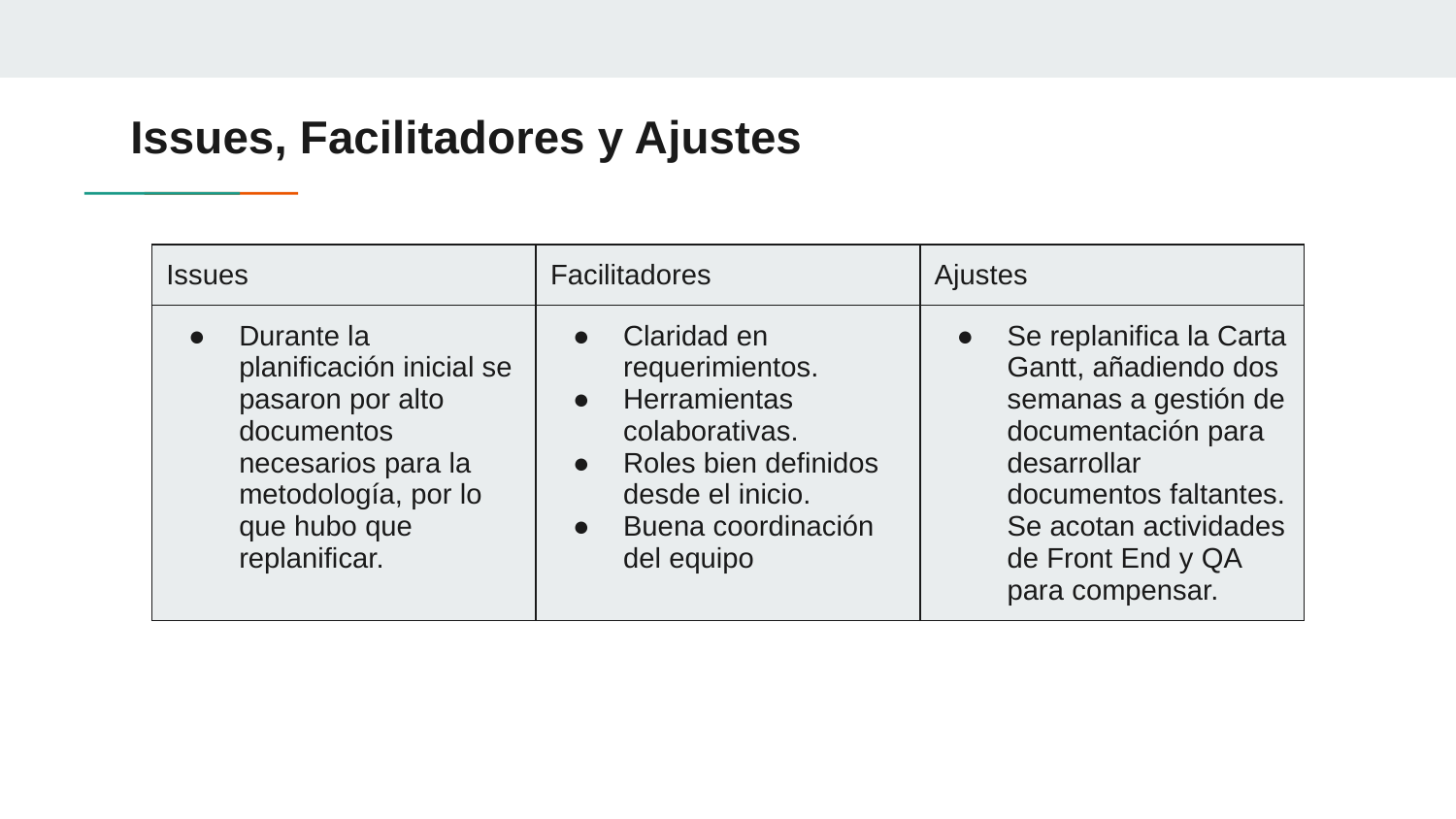

# Issues, Facilitadores y Ajustes
| Issues | Facilitadores | Ajustes |
| --- | --- | --- |
| Durante la planificación inicial se pasaron por alto documentos necesarios para la metodología, por lo que hubo que replanificar. | Claridad en requerimientos. Herramientas colaborativas. Roles bien definidos desde el inicio. Buena coordinación del equipo | Se replanifica la Carta Gantt, añadiendo dos semanas a gestión de documentación para desarrollar documentos faltantes. Se acotan actividades de Front End y QA para compensar. |